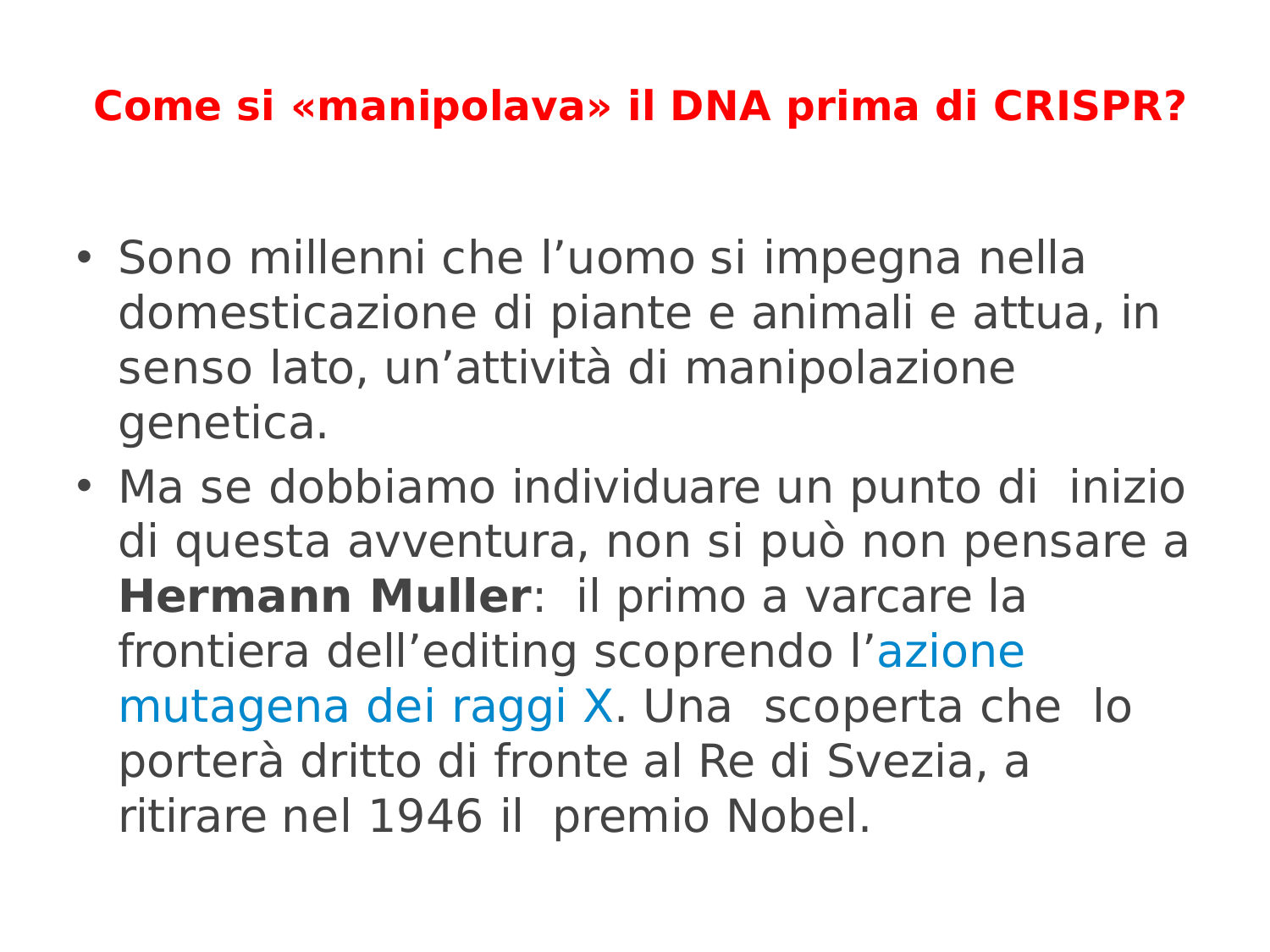

# Come si «manipolava» il DNA prima di CRISPR?
Sono millenni che l’uomo si impegna nella domesticazione di piante e animali e attua, in  senso lato, un’attività di manipolazione genetica.
Ma se dobbiamo individuare un punto di  inizio di questa avventura, non si può non pensare a Hermann Muller:  il primo a varcare la frontiera dell’editing scoprendo l’azione mutagena dei raggi X. Una  scoperta che  lo porterà dritto di fronte al Re di Svezia, a ritirare nel 1946 il  premio Nobel.